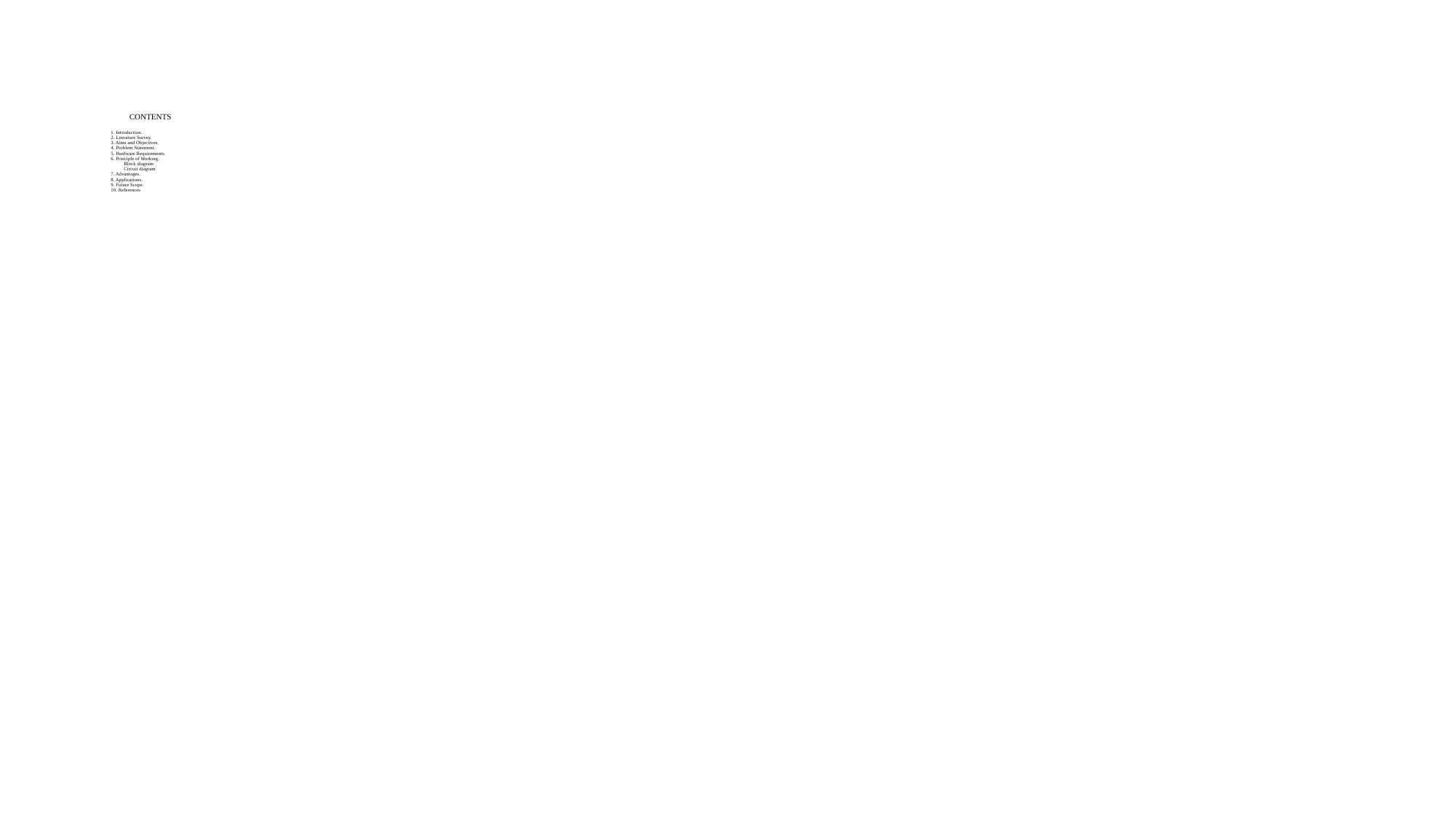

# CONTENTS 1. Introduction. 2. Literature Survey. 3. Aims and Objectives. 4. Problem Statement. 5. Hardware Requirements. 6. Principle of Working. Block diagram Circuit diagram 7. Advantages. 8. Applications. 9. Future Scope. 10. References